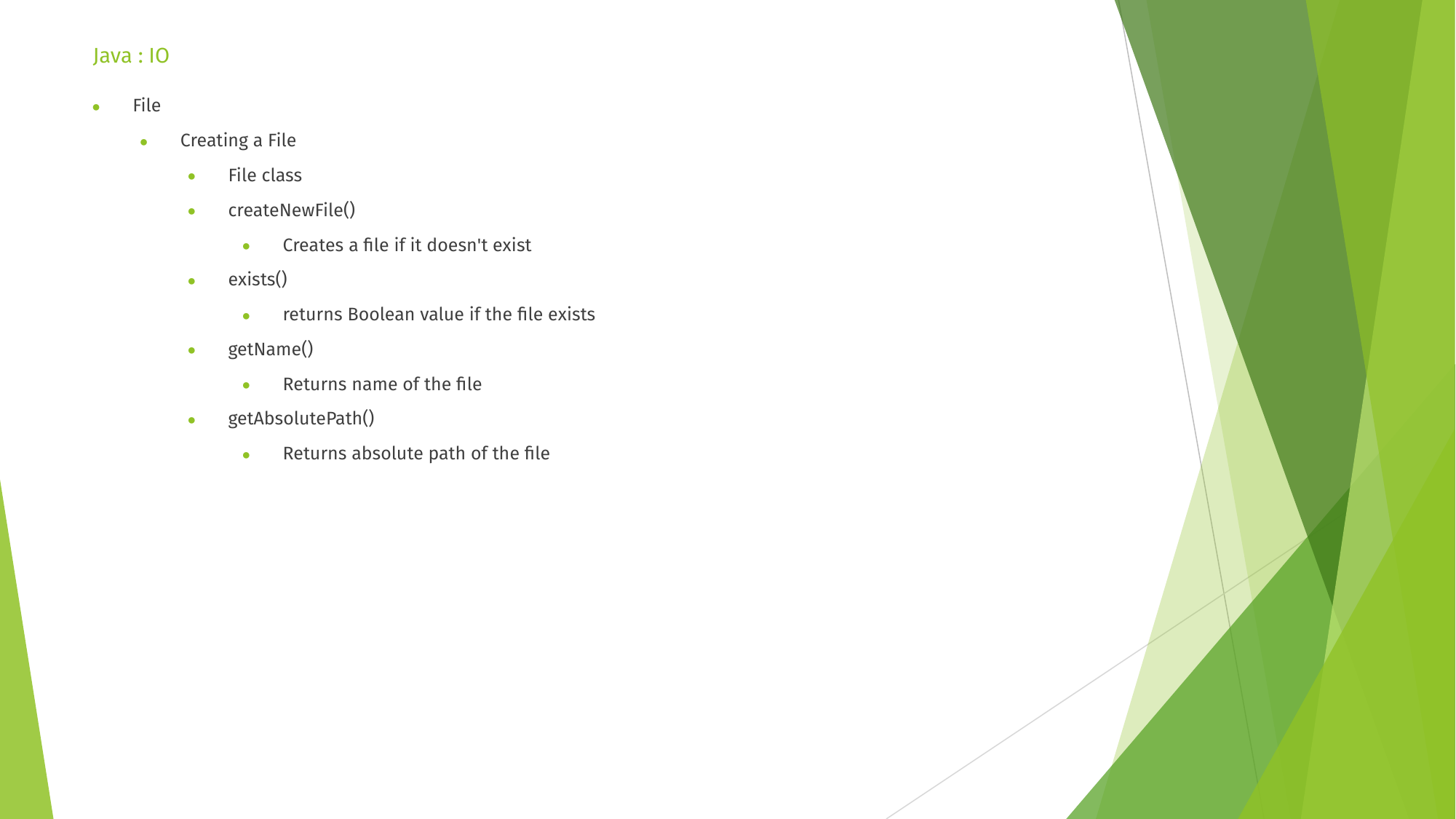

# Java : IO
File
Creating a File
File class
createNewFile()
Creates a file if it doesn't exist
exists()
returns Boolean value if the file exists
getName()
Returns name of the file
getAbsolutePath()
Returns absolute path of the file